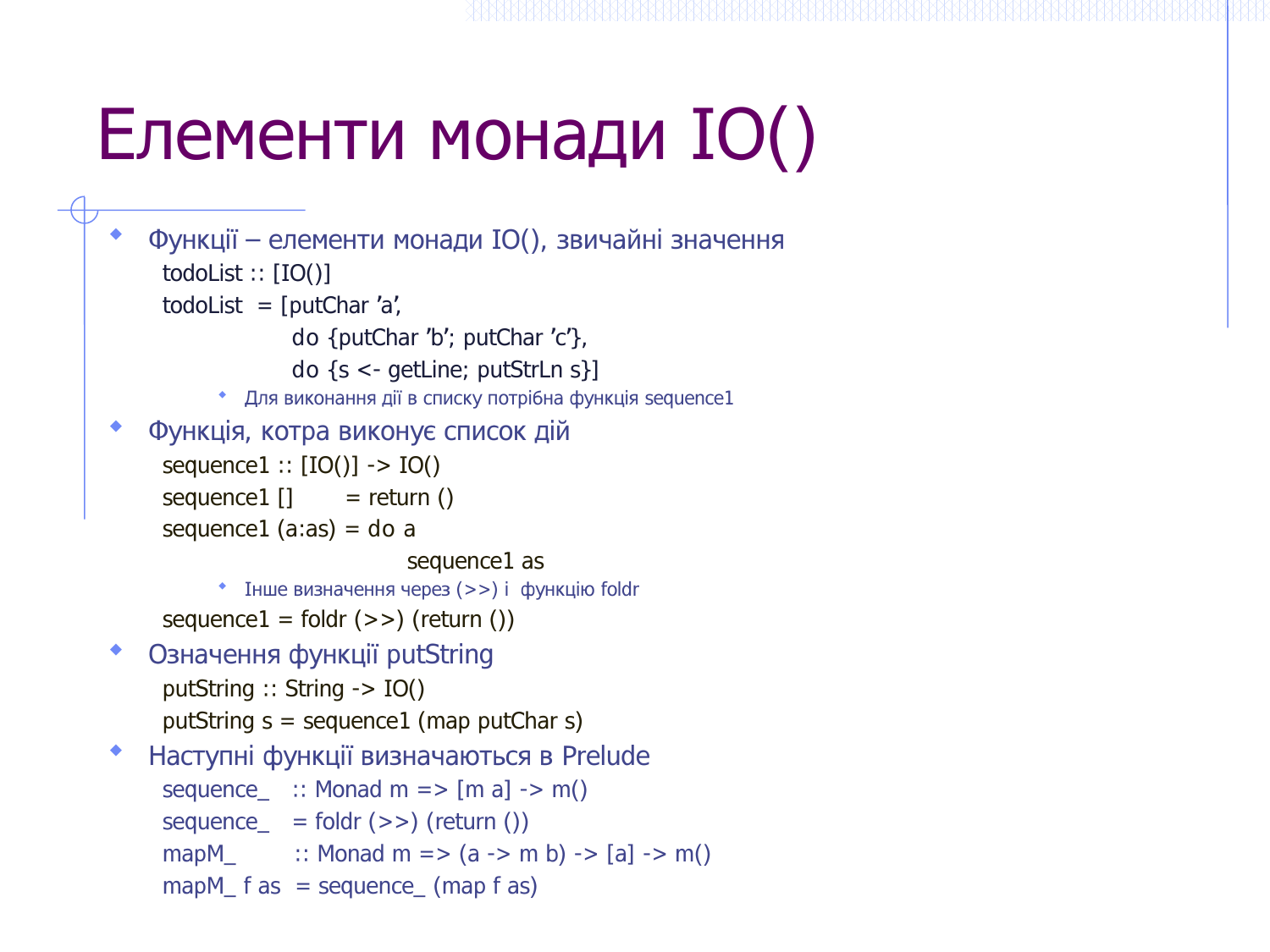

# Елементи монади IO()
Функції – елементи монади IO(), звичайні значення
todoList :: [IO()]
todoList  = [putChar ’a’,
                  do {putChar ’b’; putChar ’c’},
                  do {s <- getLine; putStrLn s}]
Для виконання дії в списку потрібна функція sequence1
Функція, котра виконує список дій
sequence1 :: [IO()] -> IO()
sequence1 []       = return ()
sequence1 (a:as) = do a
                                  sequence1 as
Інше визначення через (>>) і  функцію foldr
sequence1 = foldr (>>) (return ())
Означення функції putString
putString :: String -> IO()
putString s = sequence1 (map putChar s)
Наступні функції визначаються в Prelude
sequence_   :: Monad m => [m a] -> m()
sequence_   = foldr (>>) (return ())
mapM_        :: Monad m => (a -> m b) -> [a] -> m()
mapM_ f as  = sequence_ (map f as)